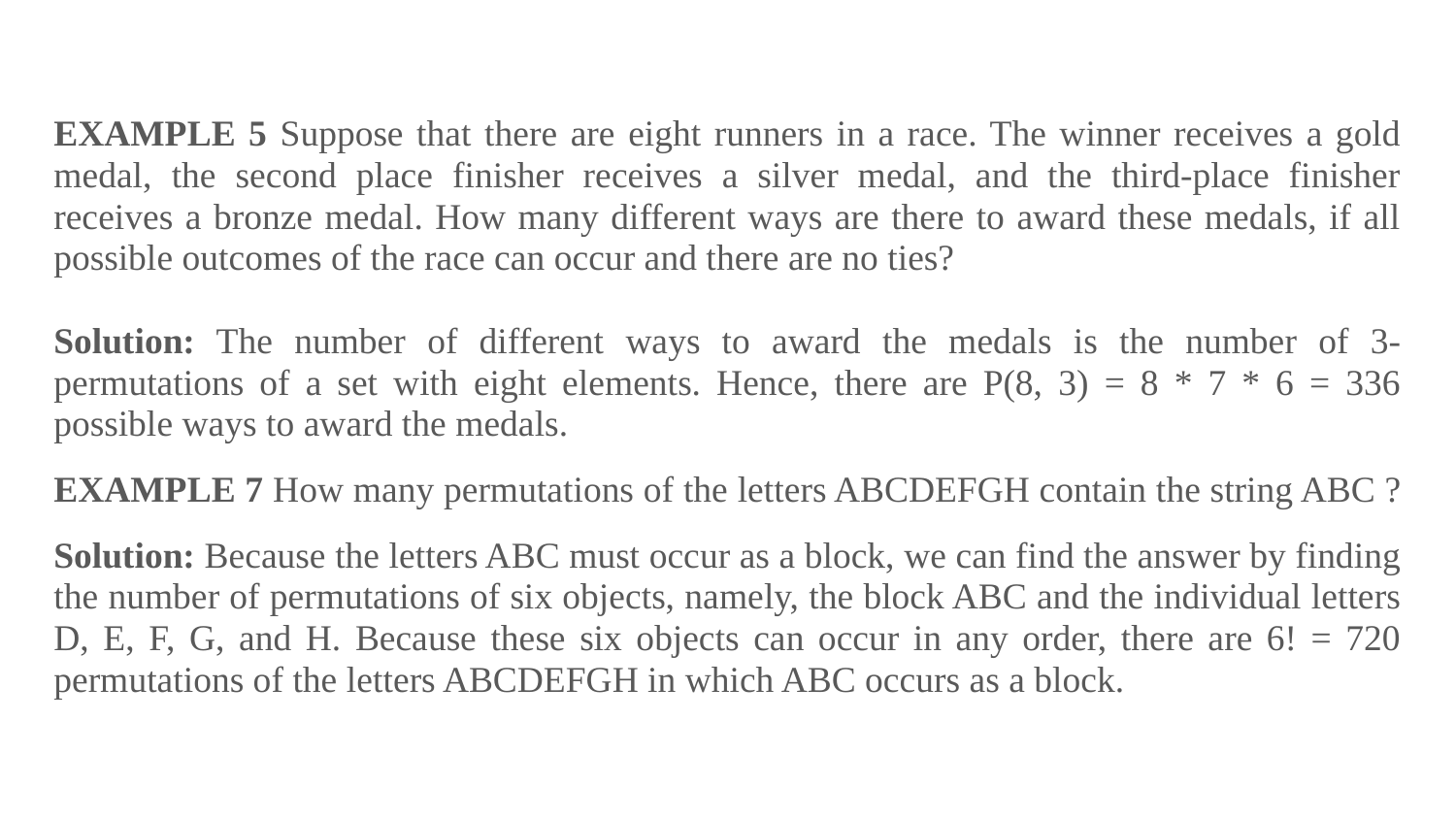

EXAMPLE 5 Suppose that there are eight runners in a race. The winner receives a gold medal, the second place finisher receives a silver medal, and the third-place finisher receives a bronze medal. How many different ways are there to award these medals, if all possible outcomes of the race can occur and there are no ties?

Solution: The number of different ways to award the medals is the number of 3-permutations of a set with eight elements. Hence, there are P(8, 3) = 8 * 7 * 6 = 336 possible ways to award the medals.
EXAMPLE 7 How many permutations of the letters ABCDEFGH contain the string ABC ?
Solution: Because the letters ABC must occur as a block, we can find the answer by finding the number of permutations of six objects, namely, the block ABC and the individual letters D, E, F, G, and H. Because these six objects can occur in any order, there are 6! = 720 permutations of the letters ABCDEFGH in which ABC occurs as a block.